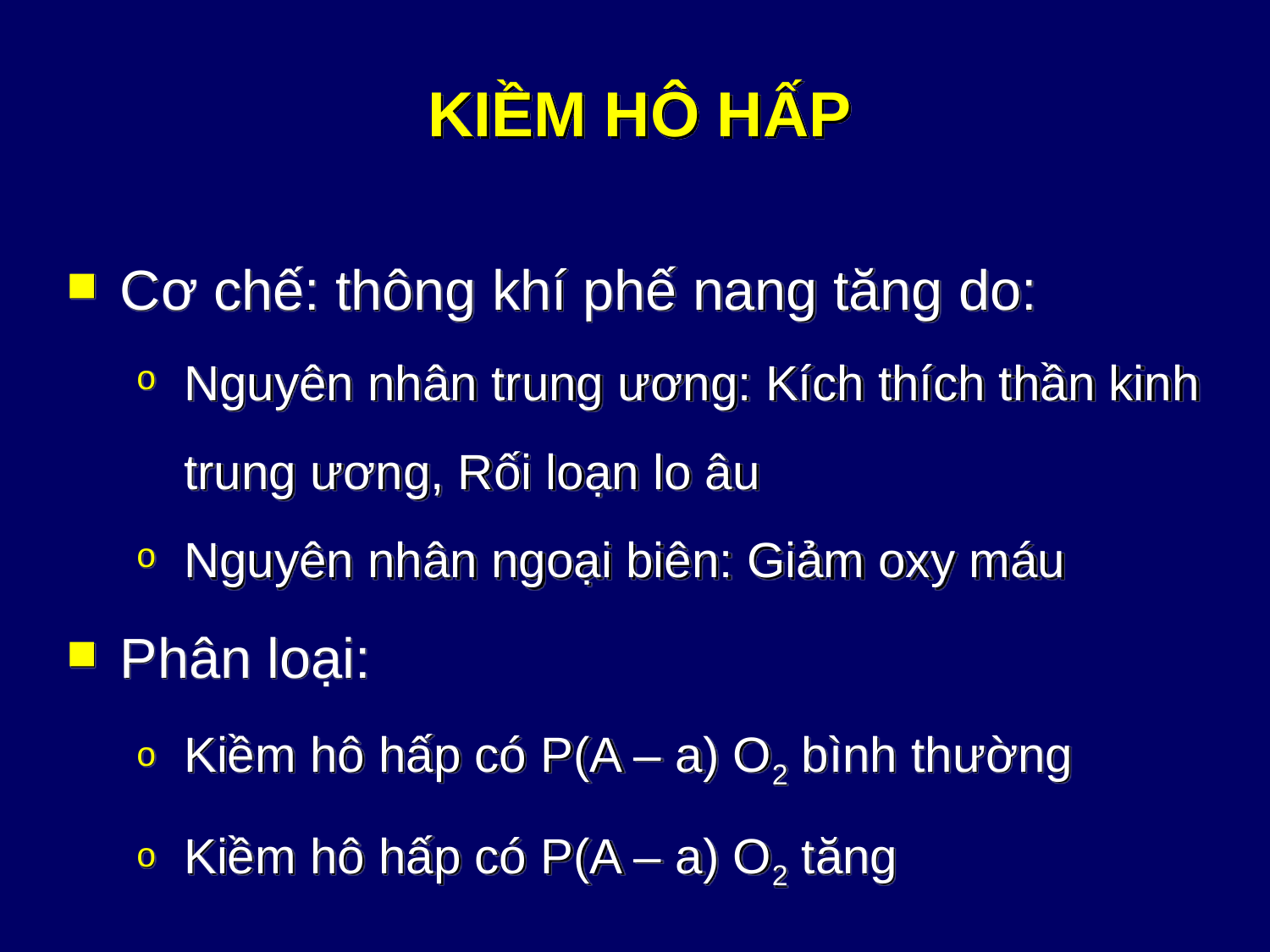

# KIỀM HÔ HẤP
Cơ chế: thông khí phế nang tăng do:
Nguyên nhân trung ương: Kích thích thần kinh trung ương, Rối loạn lo âu
Nguyên nhân ngoại biên: Giảm oxy máu
Phân loại:
Kiềm hô hấp có P(A – a) O2 bình thường
Kiềm hô hấp có P(A – a) O2 tăng